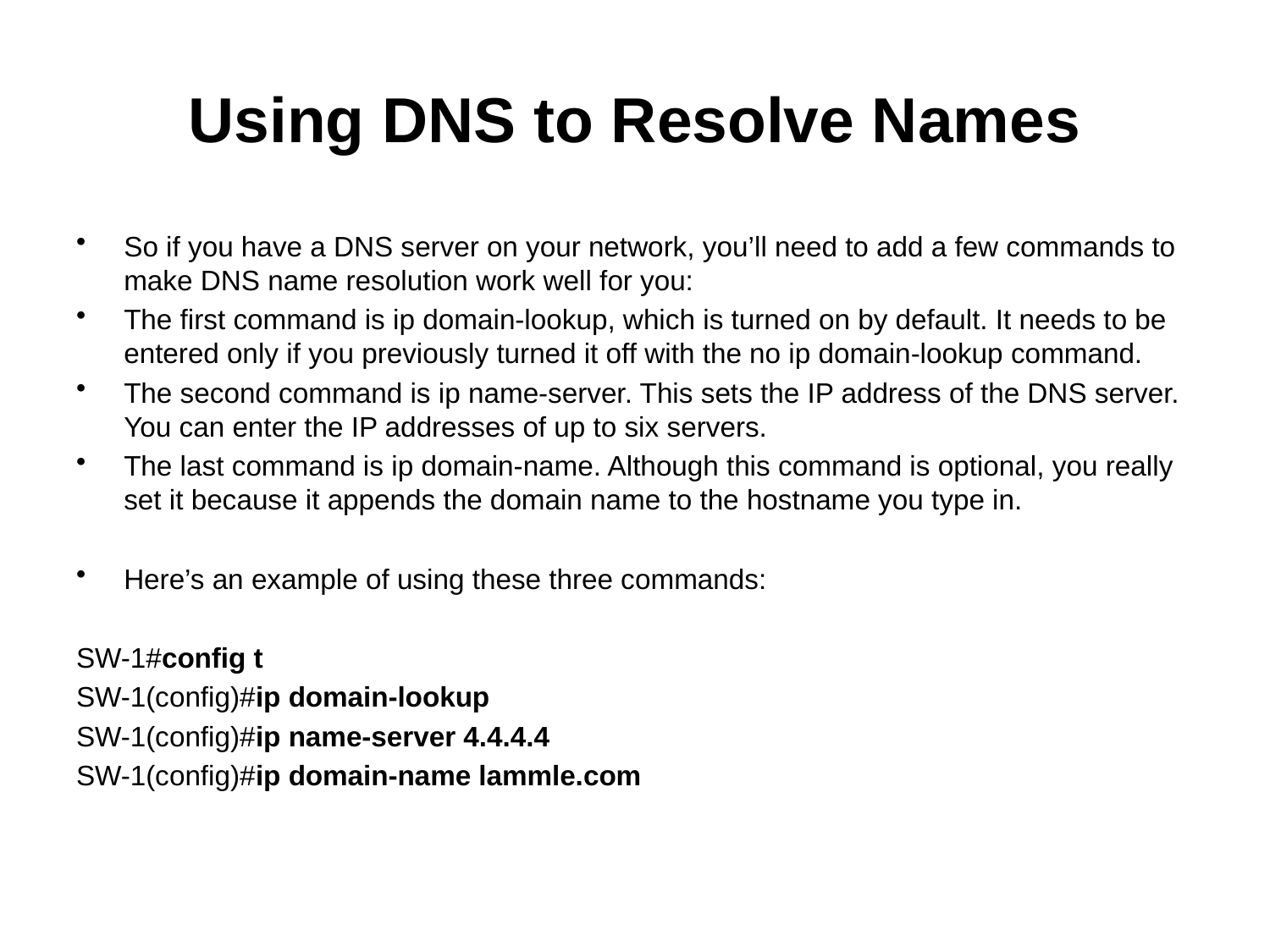

# Using DNS to Resolve Names
So if you have a DNS server on your network, you’ll need to add a few commands to make DNS name resolution work well for you:
The first command is ip domain-lookup, which is turned on by default. It needs to be entered only if you previously turned it off with the no ip domain-lookup command.
The second command is ip name-server. This sets the IP address of the DNS server. You can enter the IP addresses of up to six servers.
The last command is ip domain-name. Although this command is optional, you really set it because it appends the domain name to the hostname you type in.

Here’s an example of using these three commands:

SW-1#config t
SW-1(config)#ip domain-lookup
SW-1(config)#ip name-server 4.4.4.4
SW-1(config)#ip domain-name lammle.com